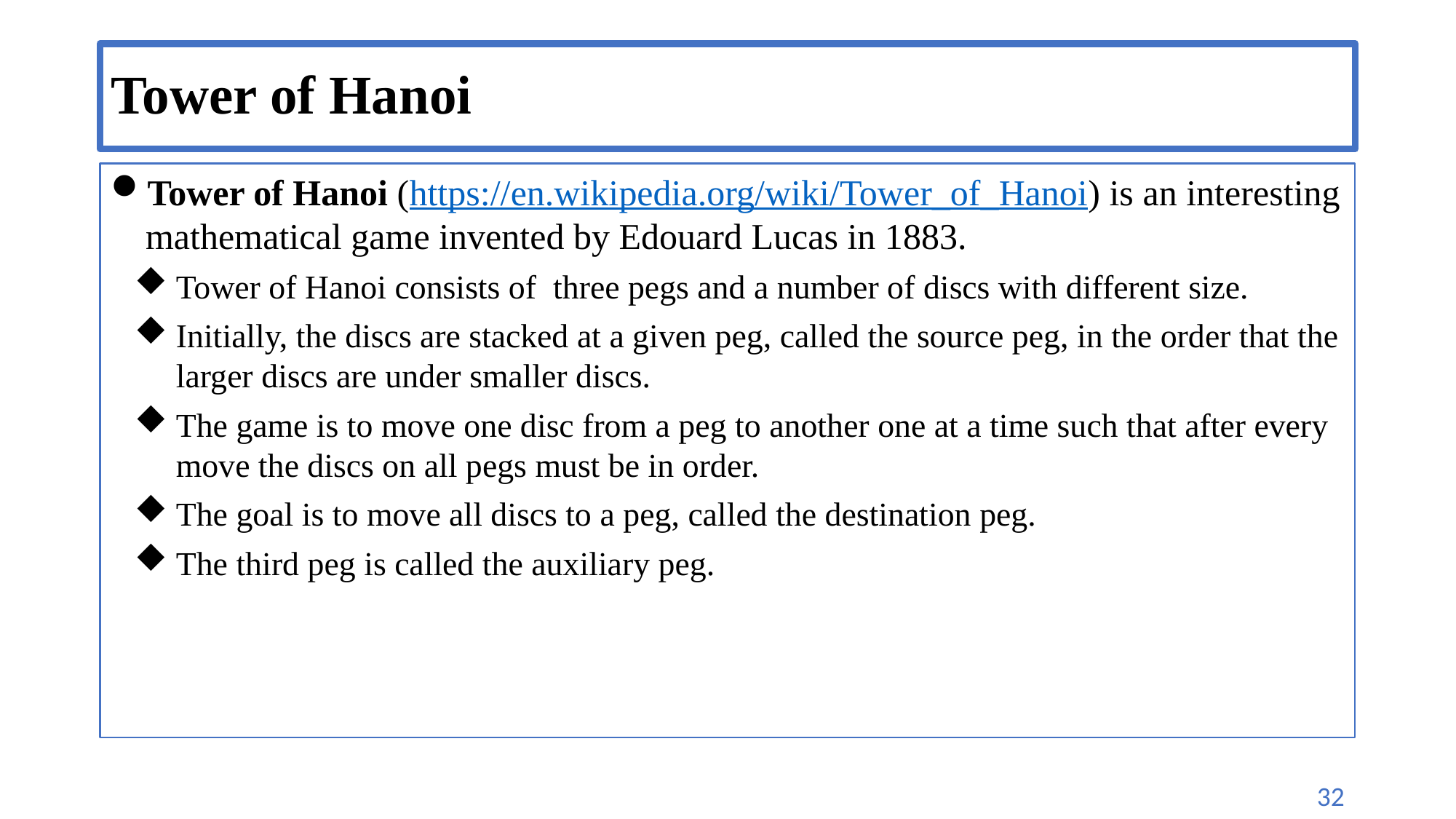

# Tower of Hanoi
Tower of Hanoi (https://en.wikipedia.org/wiki/Tower_of_Hanoi) is an interesting mathematical game invented by Edouard Lucas in 1883.
Tower of Hanoi consists of  three pegs and a number of discs with different size.
Initially, the discs are stacked at a given peg, called the source peg, in the order that the larger discs are under smaller discs.
The game is to move one disc from a peg to another one at a time such that after every move the discs on all pegs must be in order.
The goal is to move all discs to a peg, called the destination peg.
The third peg is called the auxiliary peg.